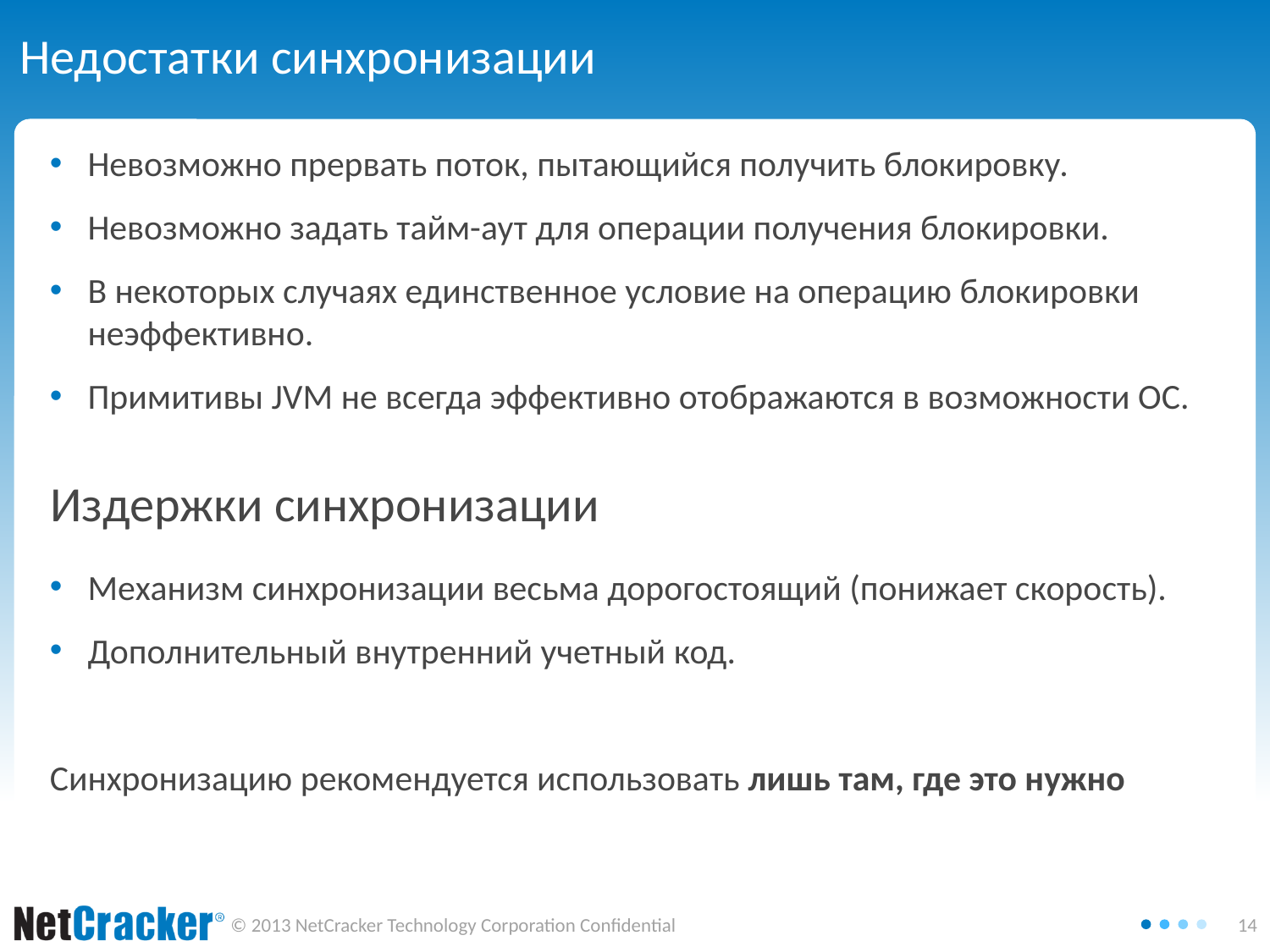

# Недостатки синхронизации
Невозможно прервать поток, пытающийся получить блокировку.
Невозможно задать тайм-аут для операции получения блокировки.
В некоторых случаях единственное условие на операцию блокировки неэффективно.
Примитивы JVM не всегда эффективно отображаются в возможности ОС.

Механизм синхронизации весьма дорогостоящий (понижает скорость).
Дополнительный внутренний учетный код.

Синхронизацию рекомендуется использовать лишь там, где это нужно
Издержки синхронизации